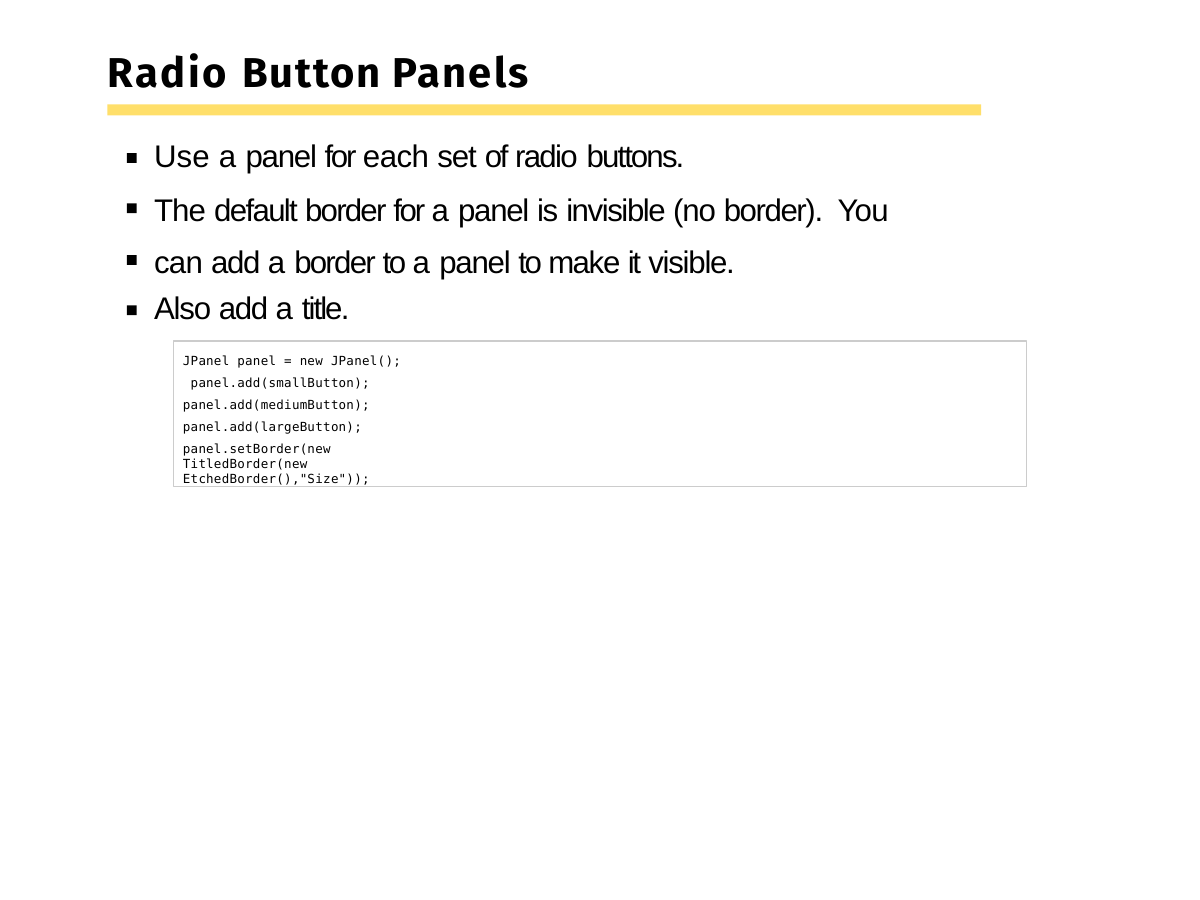

# Radio Button Panels
Use a panel for each set of radio buttons.
The default border for a panel is invisible (no border).  You can add a border to a panel to make it visible.
Also add a title.

JPanel panel = new JPanel();  panel.add(smallButton);  panel.add(mediumButton);  panel.add(largeButton);
panel.setBorder(new TitledBorder(new EtchedBorder(),"Size"));